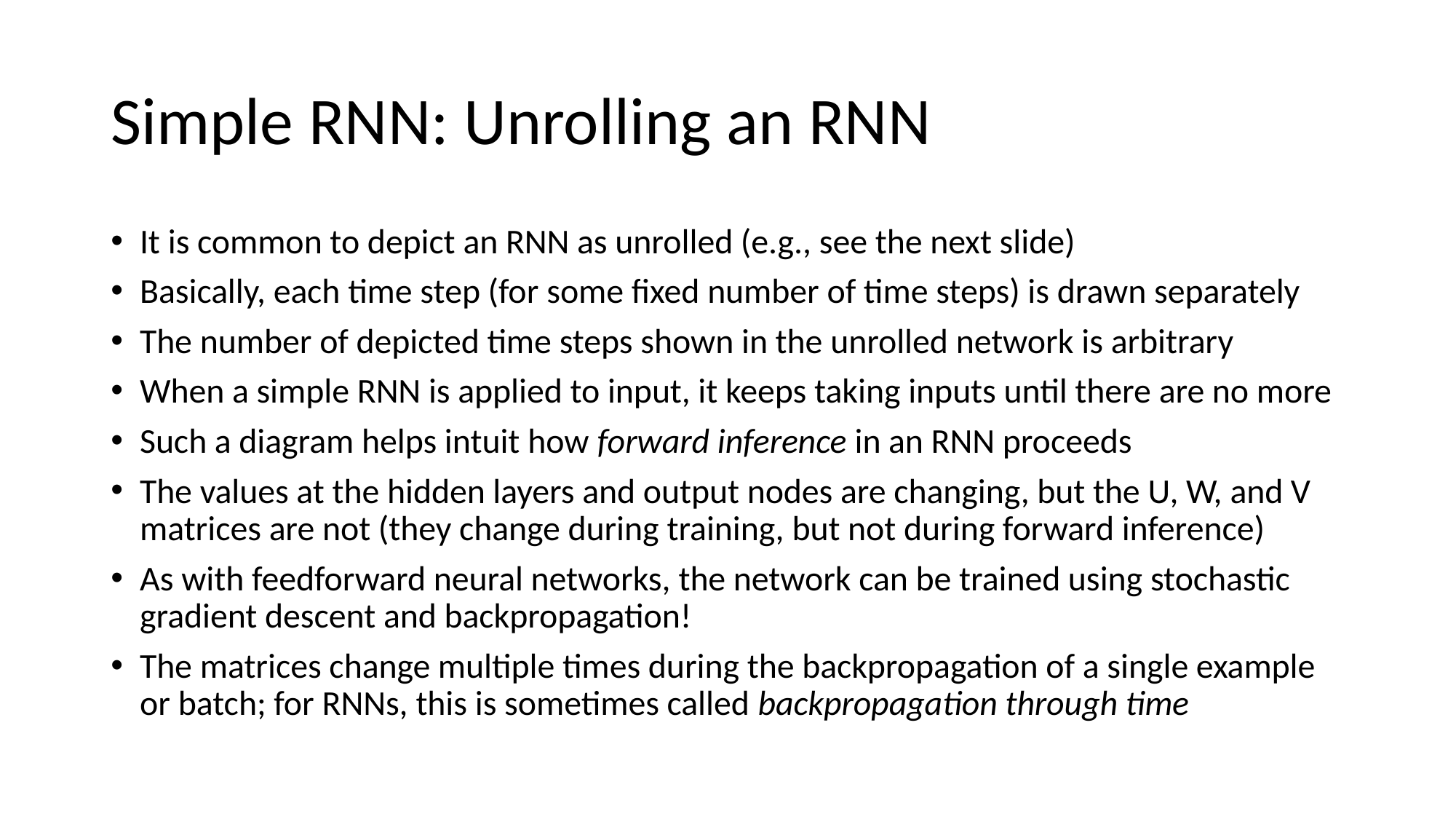

# Simple RNN: Unrolling an RNN
It is common to depict an RNN as unrolled (e.g., see the next slide)
Basically, each time step (for some fixed number of time steps) is drawn separately
The number of depicted time steps shown in the unrolled network is arbitrary
When a simple RNN is applied to input, it keeps taking inputs until there are no more
Such a diagram helps intuit how forward inference in an RNN proceeds
The values at the hidden layers and output nodes are changing, but the U, W, and V matrices are not (they change during training, but not during forward inference)
As with feedforward neural networks, the network can be trained using stochastic gradient descent and backpropagation!
The matrices change multiple times during the backpropagation of a single example or batch; for RNNs, this is sometimes called backpropagation through time